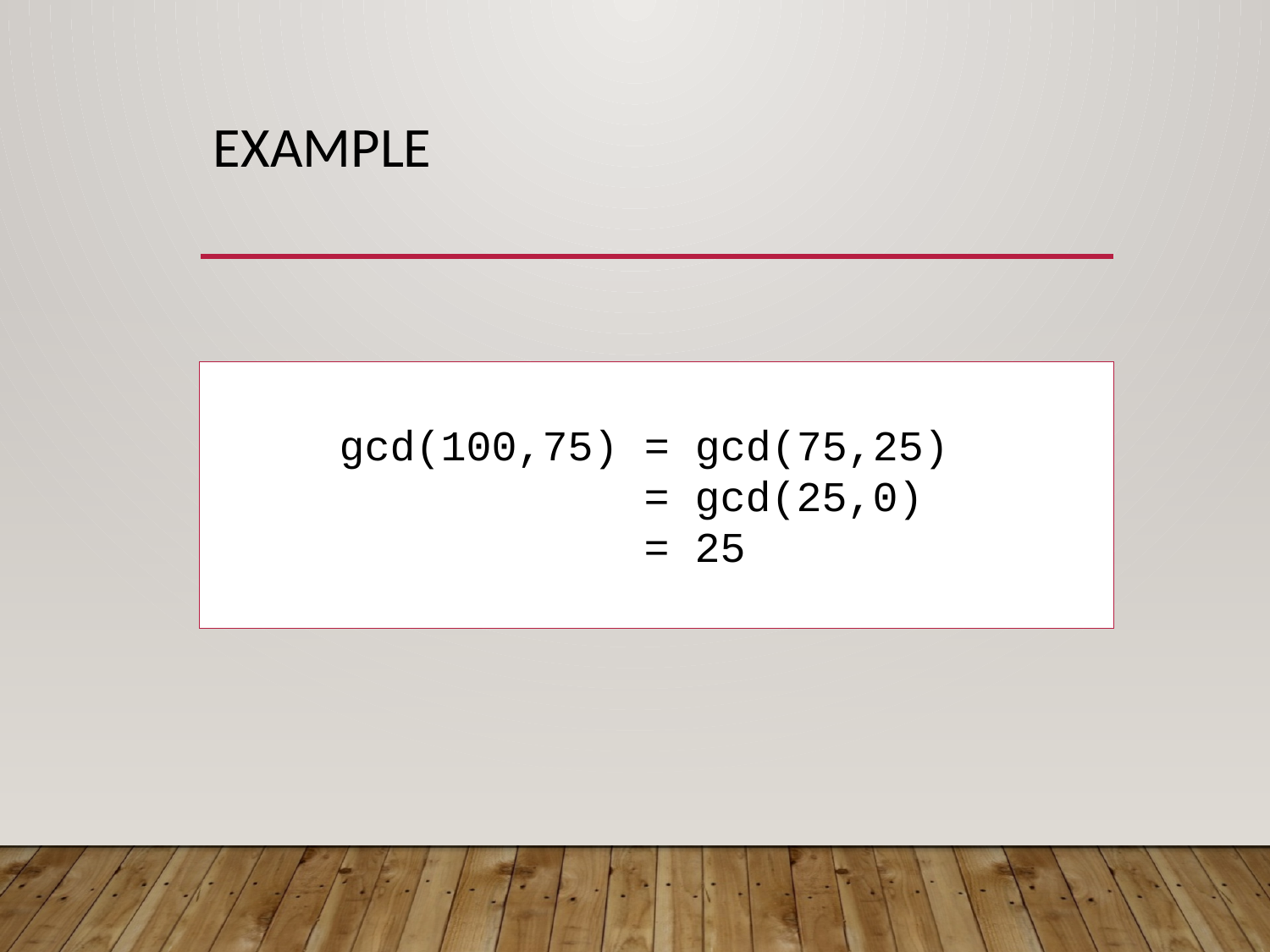

# Example

     gcd(100,75) = gcd(75,25)
                 = gcd(25,0)
                 = 25